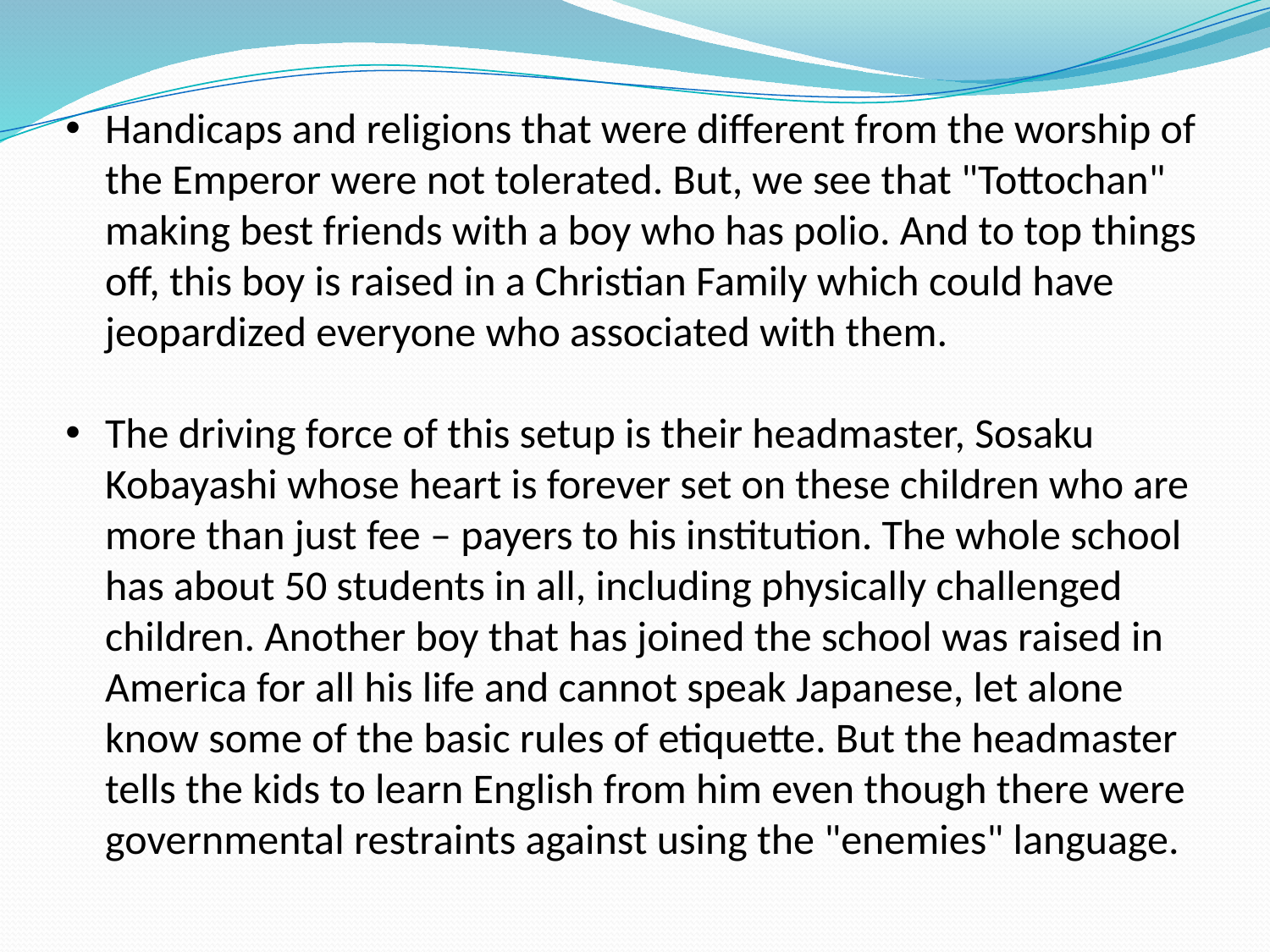

Handicaps and religions that were different from the worship of the Emperor were not tolerated. But, we see that "Tottochan" making best friends with a boy who has polio. And to top things off, this boy is raised in a Christian Family which could have jeopardized everyone who associated with them.

The driving force of this setup is their headmaster, Sosaku Kobayashi whose heart is forever set on these children who are more than just fee – payers to his institution. The whole school has about 50 students in all, including physically challenged children. Another boy that has joined the school was raised in America for all his life and cannot speak Japanese, let alone know some of the basic rules of etiquette. But the headmaster tells the kids to learn English from him even though there were governmental restraints against using the "enemies" language.